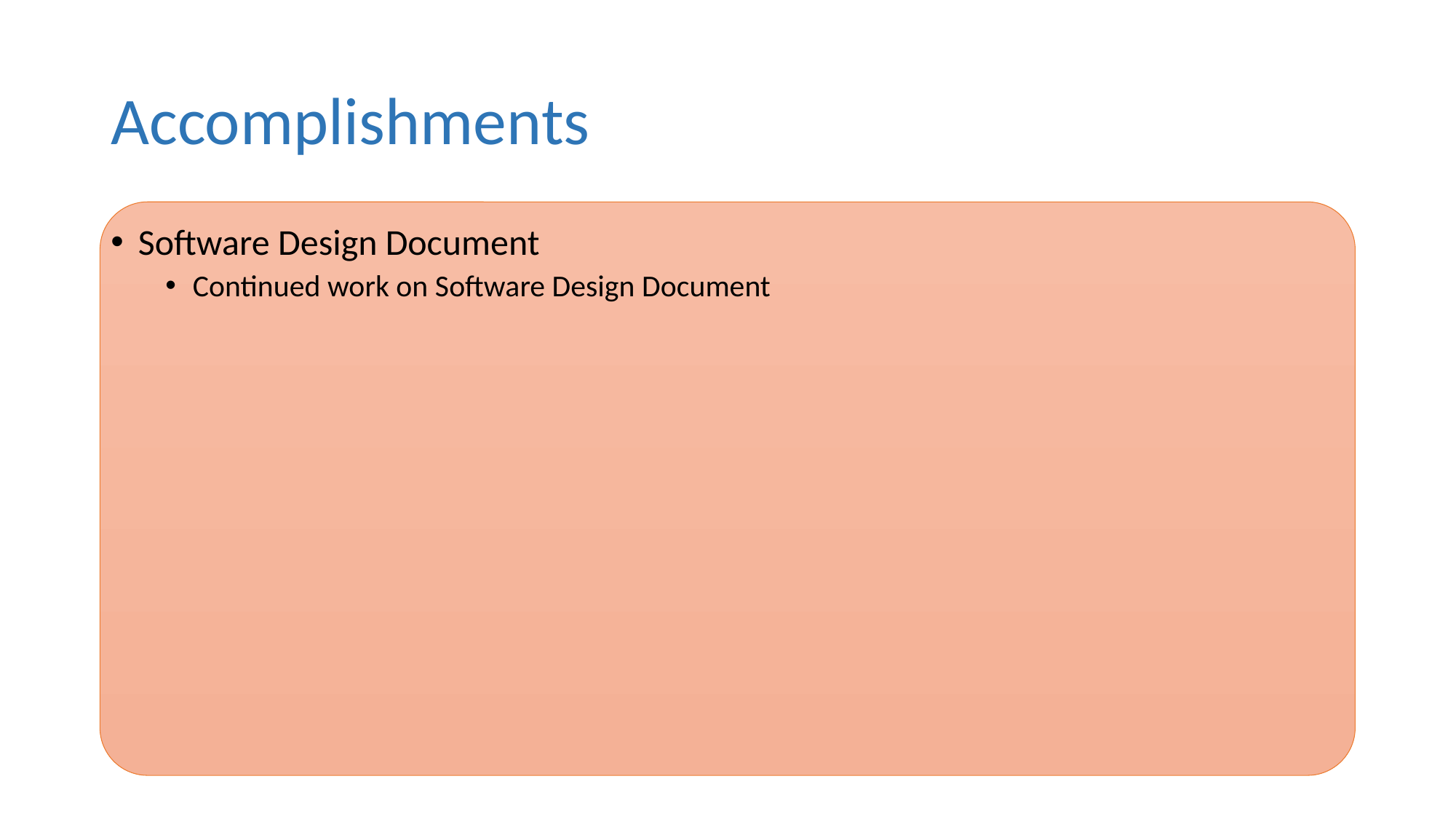

# Accomplishments

Software Design Document
Continued work on Software Design Document